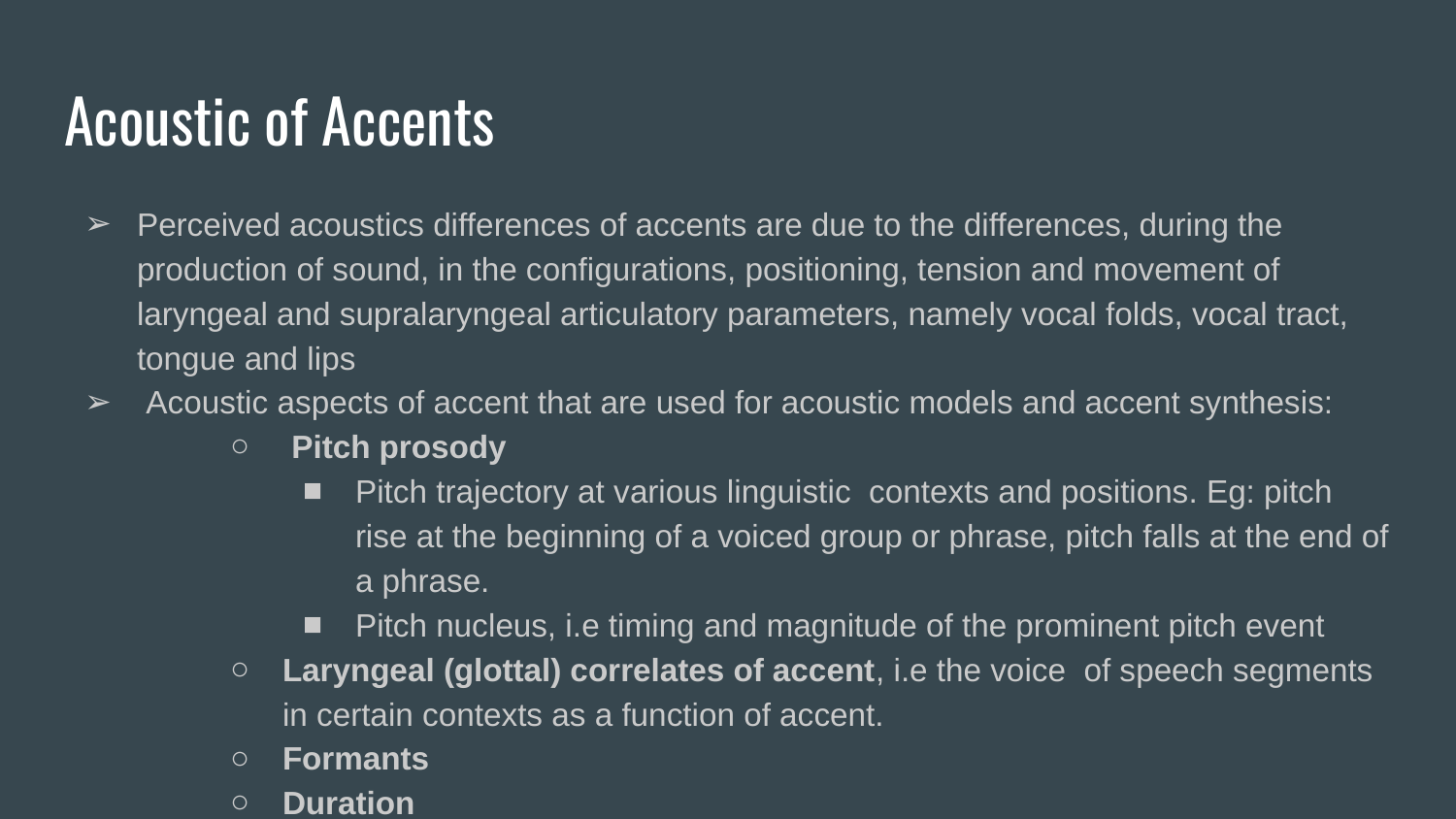

# Acoustic of Accents
Perceived acoustics differences of accents are due to the differences, during the production of sound, in the configurations, positioning, tension and movement of laryngeal and supralaryngeal articulatory parameters, namely vocal folds, vocal tract, tongue and lips
 Acoustic aspects of accent that are used for acoustic models and accent synthesis:
 Pitch prosody
Pitch trajectory at various linguistic  contexts and positions. Eg: pitch rise at the beginning of a voiced group or phrase, pitch falls at the end of a phrase.
Pitch nucleus, i.e timing and magnitude of the prominent pitch event
Laryngeal (glottal) correlates of accent, i.e the voice  of speech segments in certain contexts as a function of accent.
Formants
Duration